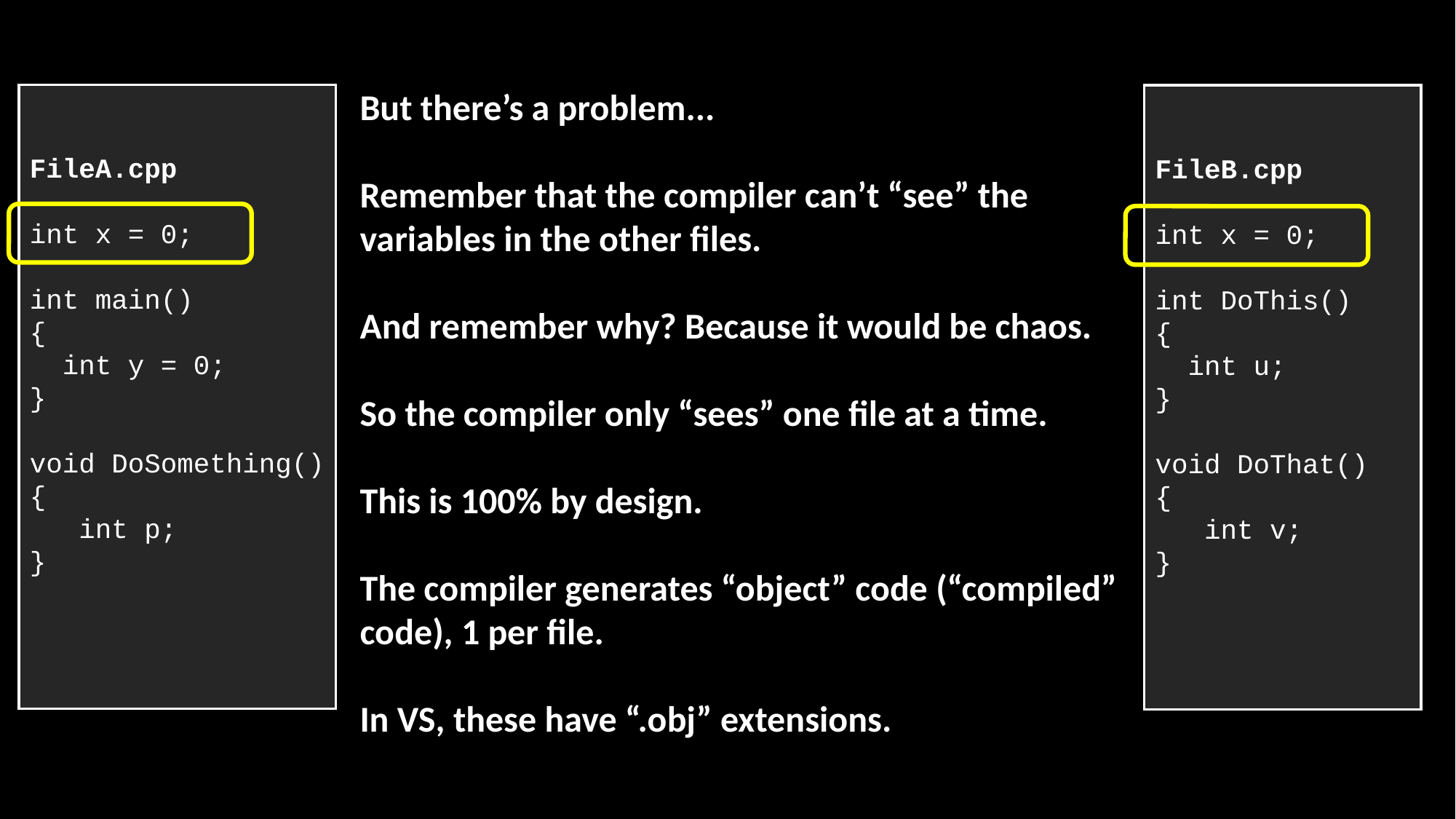

But there’s a problem...

Remember that the compiler can’t “see” the variables in the other files.

And remember why? Because it would be chaos.

So the compiler only “sees” one file at a time.

This is 100% by design.

The compiler generates “object” code (“compiled” code), 1 per file.

In VS, these have “.obj” extensions.
FileA.cpp

int x = 0;

int main()
{
  int y = 0;
}

void DoSomething()
{
   int p;
}

FileB.cpp

int x = 0;

int DoThis()
{
  int u;
}

void DoThat()
{
   int v;
}